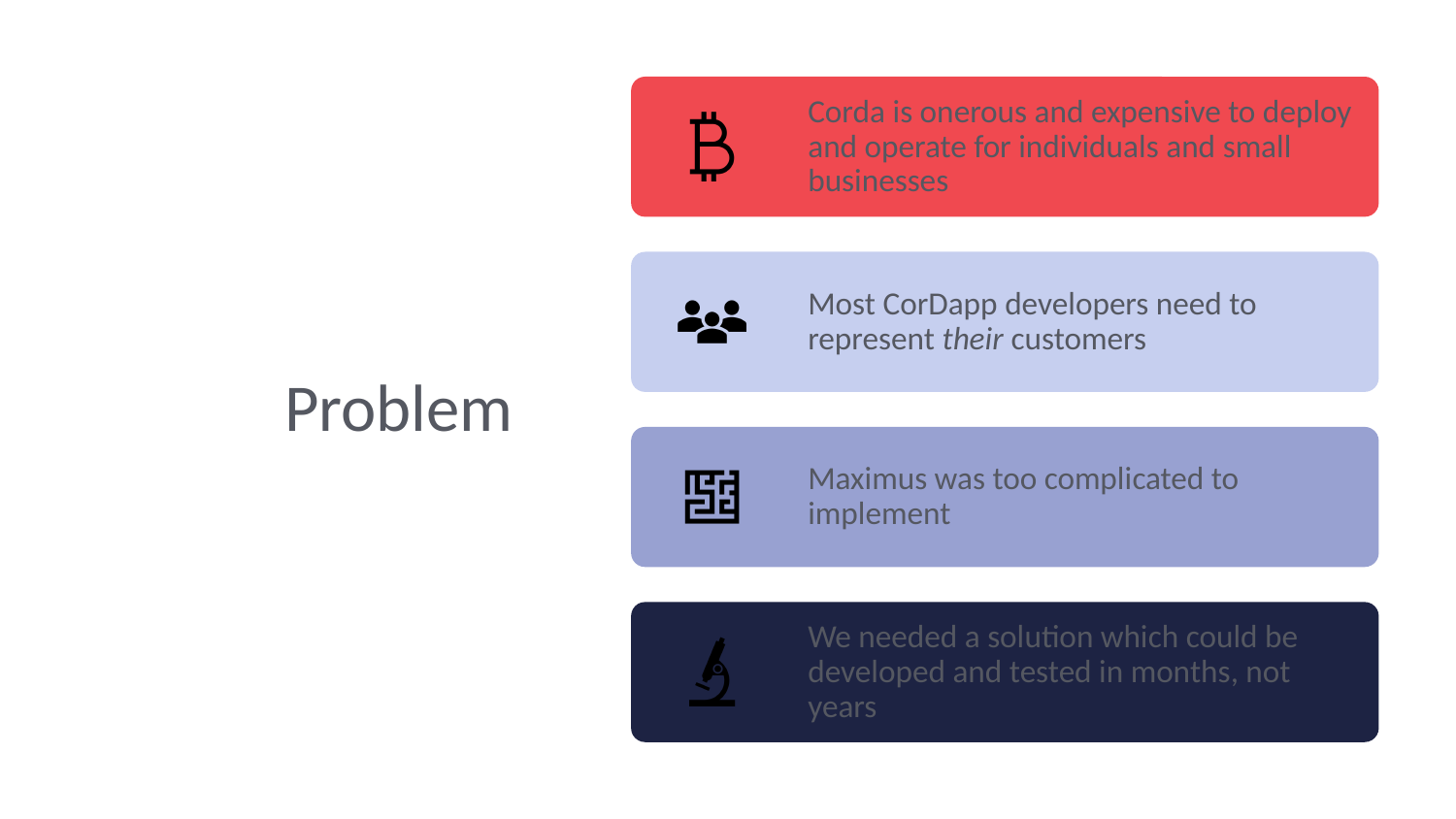

Corda is onerous and expensive to deploy and operate for individuals and small businesses
Most CorDapp developers need to represent their customers
Maximus was too complicated to implement
We needed a solution which could be developed and tested in months, not years
# Problem